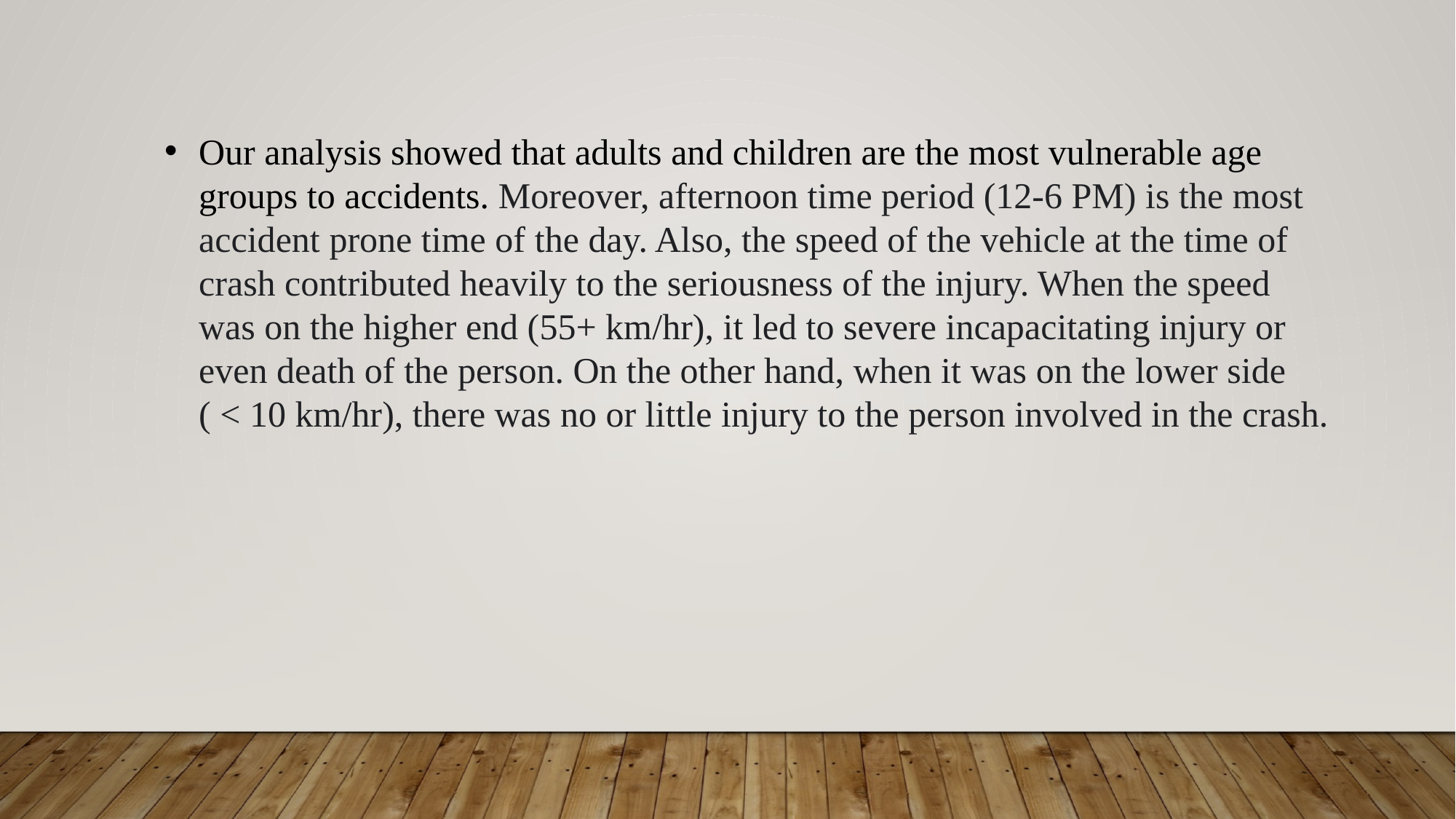

Our analysis showed that adults and children are the most vulnerable age groups to accidents. Moreover, afternoon time period (12-6 PM) is the most accident prone time of the day. Also, the speed of the vehicle at the time of crash contributed heavily to the seriousness of the injury. When the speed was on the higher end (55+ km/hr), it led to severe incapacitating injury or even death of the person. On the other hand, when it was on the lower side ( < 10 km/hr), there was no or little injury to the person involved in the crash.